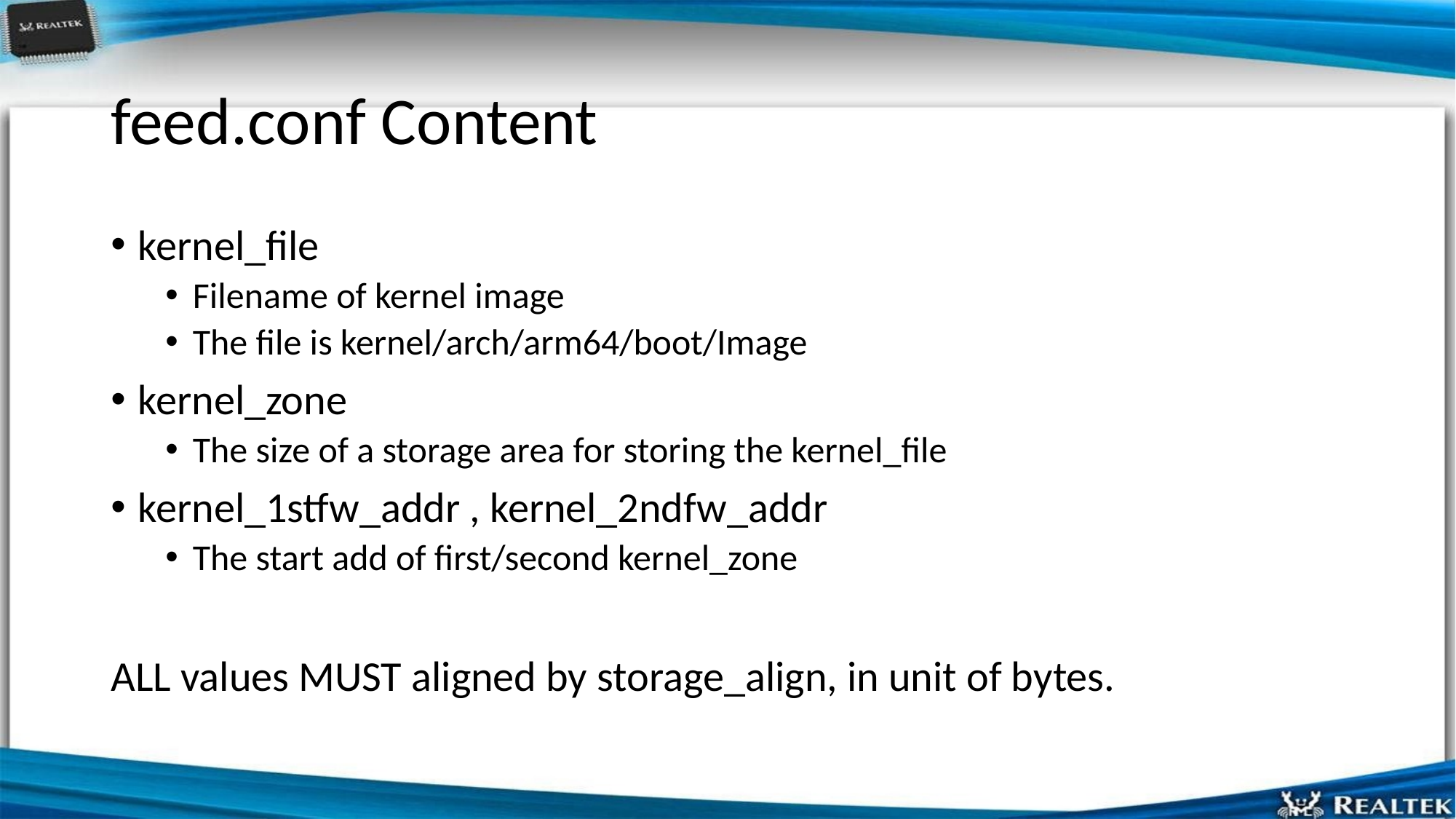

# feed.conf Content
kernel_file
Filename of kernel image
The file is kernel/arch/arm64/boot/Image
kernel_zone
The size of a storage area for storing the kernel_file
kernel_1stfw_addr , kernel_2ndfw_addr
The start add of first/second kernel_zone

ALL values MUST aligned by storage_align, in unit of bytes.